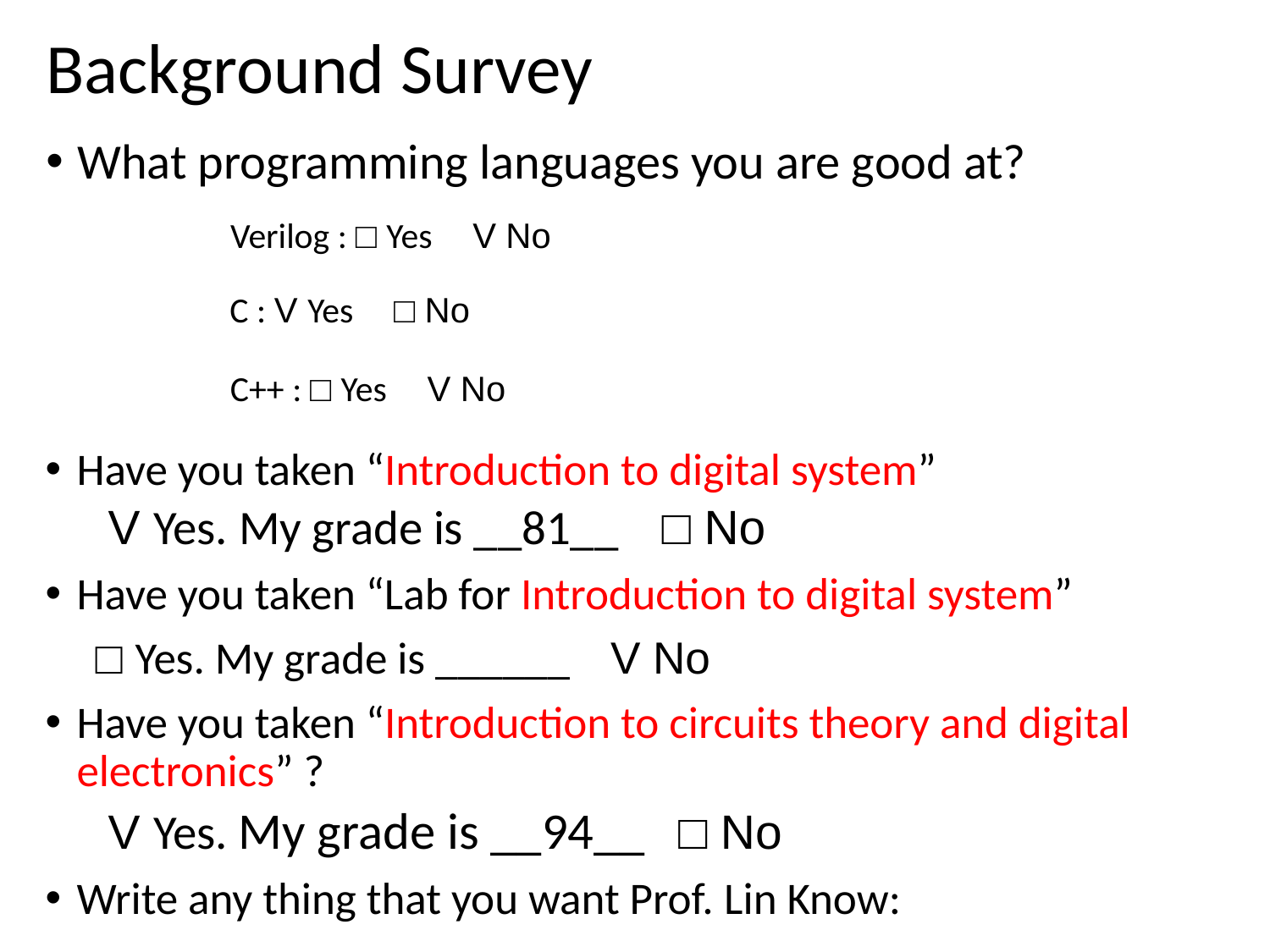

# Background Survey
What programming languages you are good at?

Verilog : □ Yes     V No
C : V Yes     □ No
C++ : □ Yes     V No
Have you taken “Introduction to digital system”
V Yes. My grade is __81__    □ No
Have you taken “Lab for Introduction to digital system”
    □ Yes. My grade is ______    V No
Have you taken “Introduction to circuits theory and digital electronics” ?
V Yes. My grade is __94__   □ No
Write any thing that you want Prof. Lin Know: